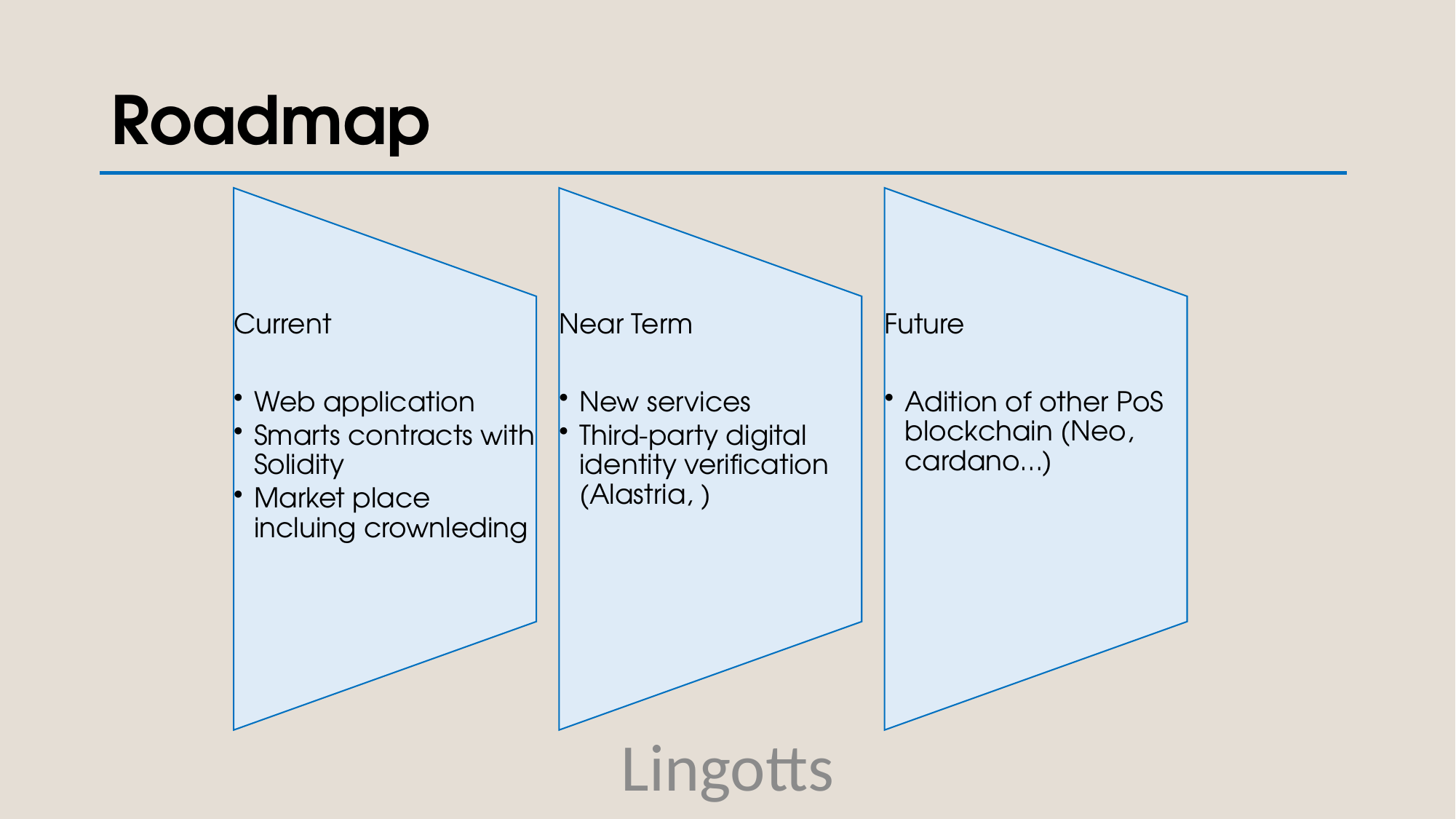

# Roadmap
Current

Web application
Smarts contracts with Solidity
Market place incluing crownleding
Near Term

New services
Third-party digital identity verification (Alastria, )
Future

Adition of other PoS blockchain (Neo, cardano…)

Lingotts